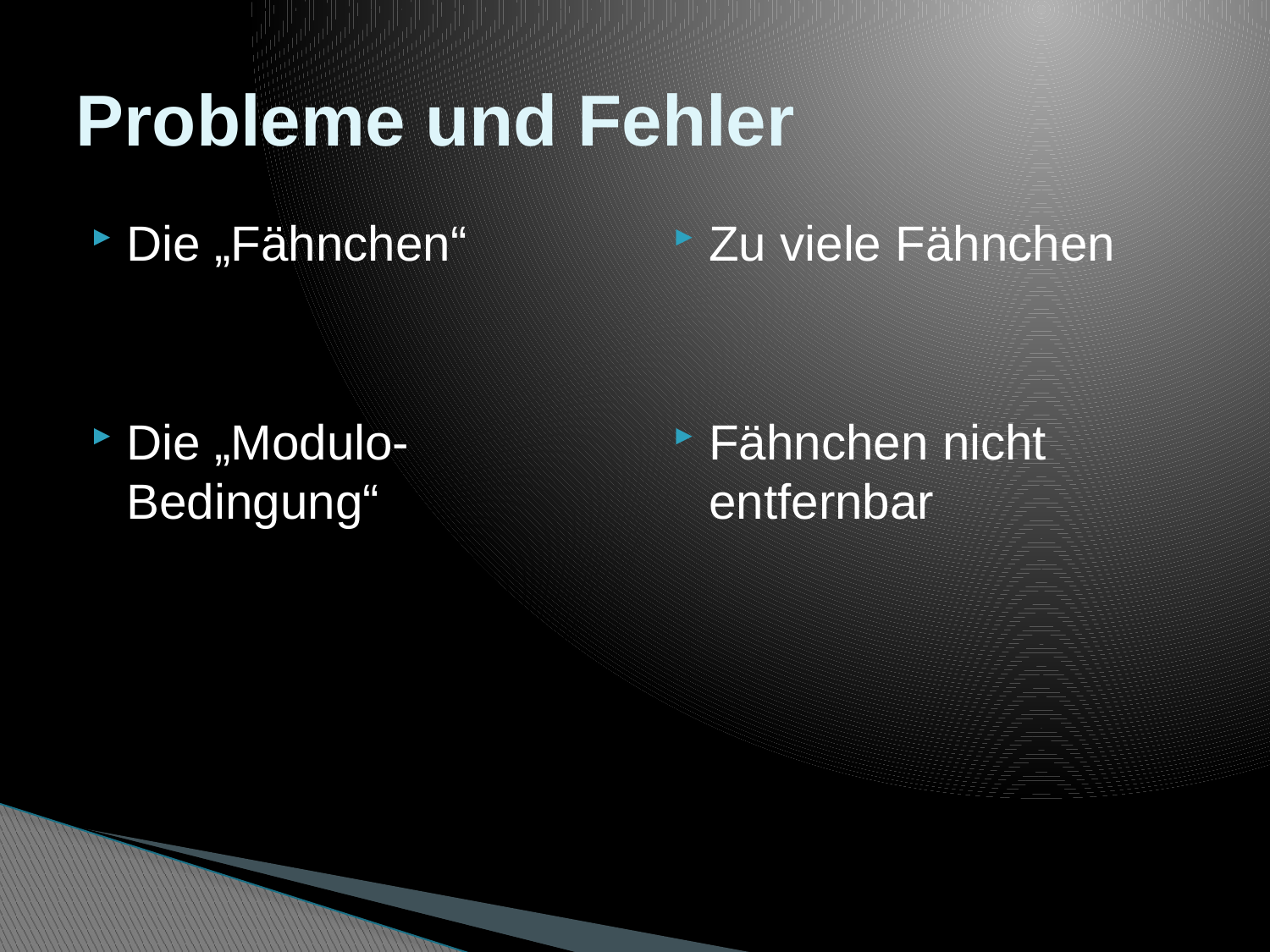

# Probleme und Fehler
Die „Fähnchen“

Die „Modulo-Bedingung“
Zu viele Fähnchen

Fähnchen nicht entfernbar